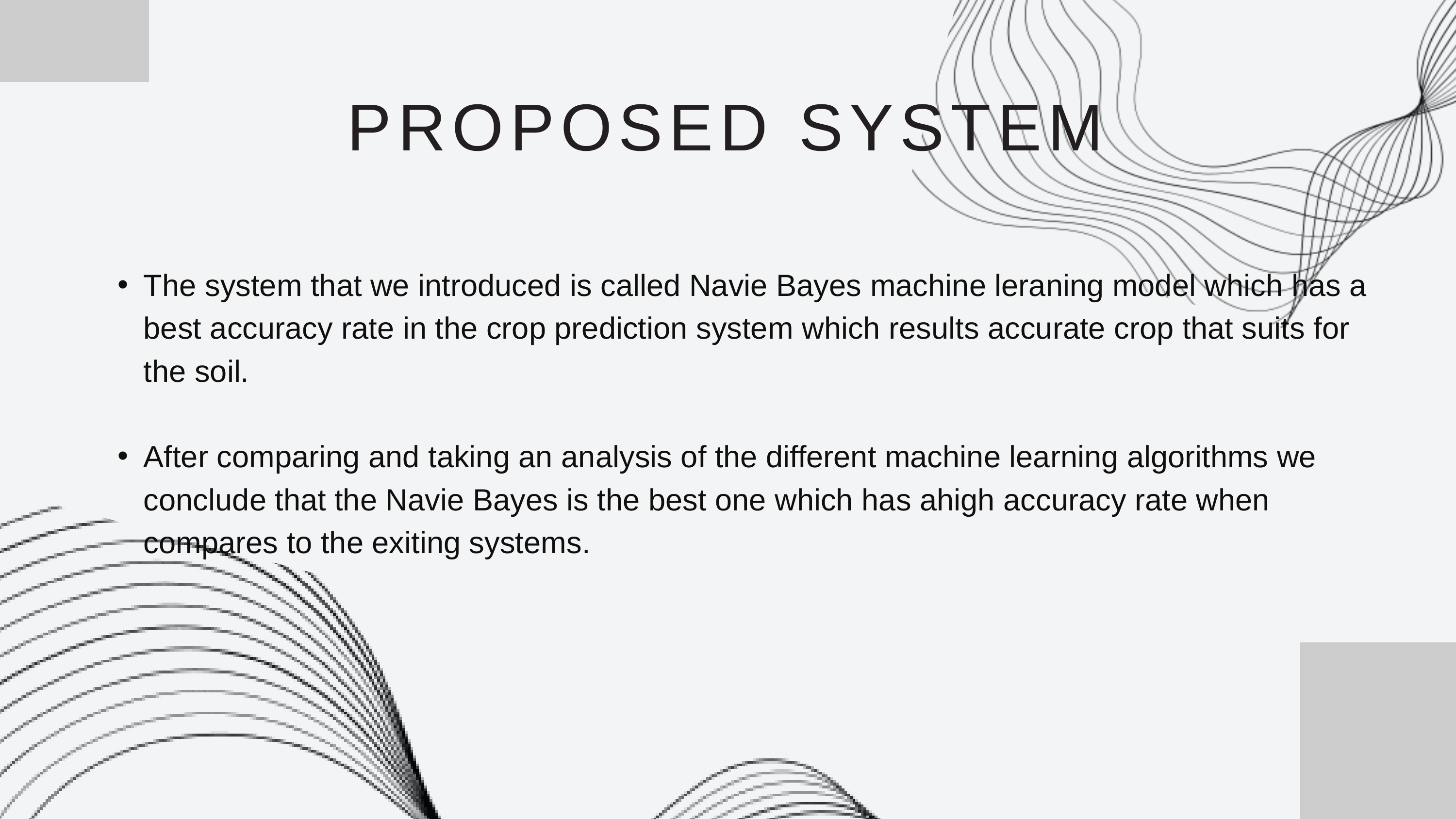

PROPOSED SYSTEM
The system that we introduced is called Navie Bayes machine leraning model which has a best accuracy rate in the crop prediction system which results accurate crop that suits for the soil.

After comparing and taking an analysis of the different machine learning algorithms we conclude that the Navie Bayes is the best one which has ahigh accuracy rate when compares to the exiting systems.